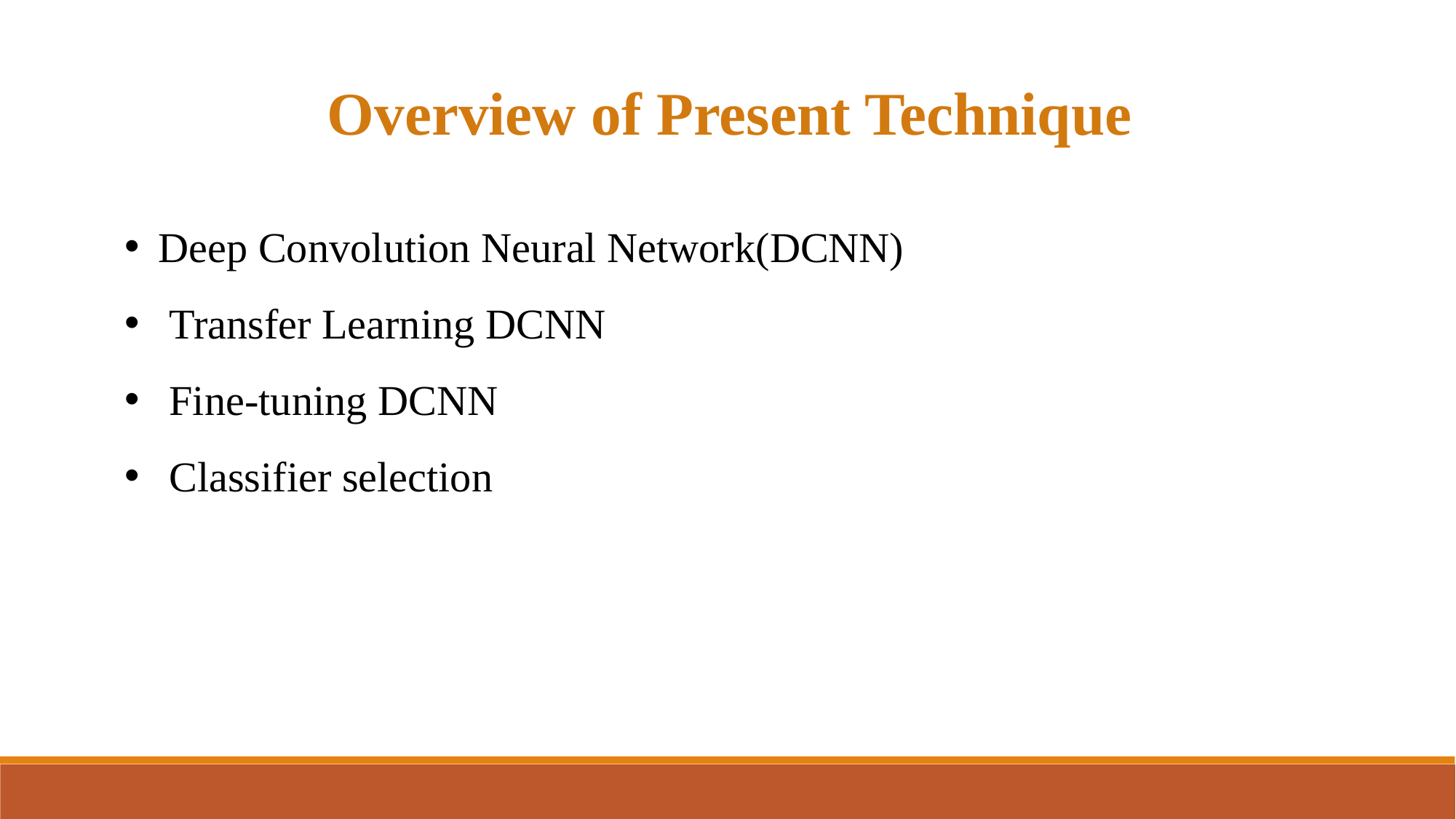

Overview of Present Technique
Deep Convolution Neural Network(DCNN)
 Transfer Learning DCNN
 Fine-tuning DCNN
 Classifier selection